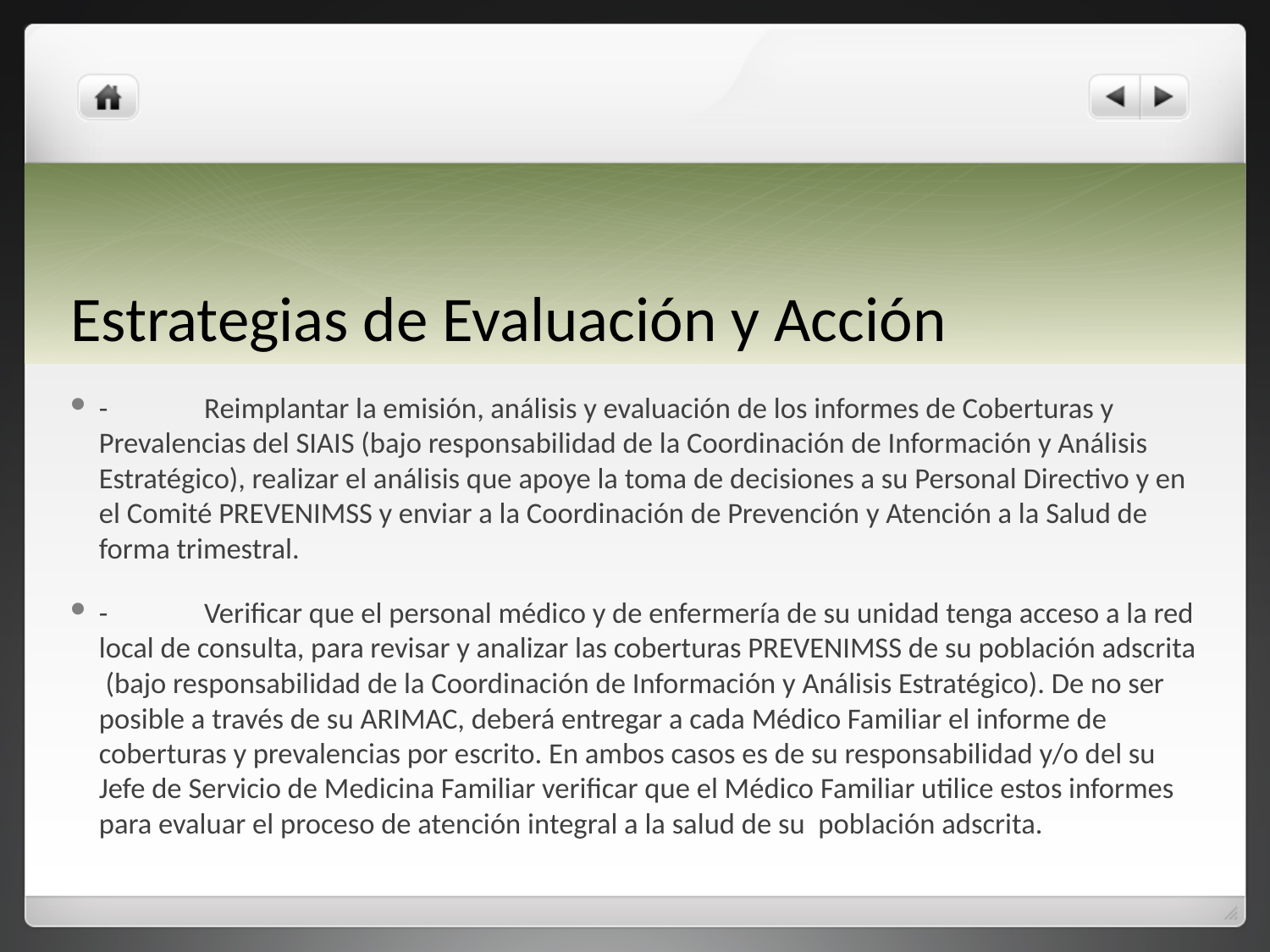

# Estrategias de Evaluación y Acción
-	Reimplantar la emisión, análisis y evaluación de los informes de Coberturas y Prevalencias del SIAIS (bajo responsabilidad de la Coordinación de Información y Análisis Estratégico), realizar el análisis que apoye la toma de decisiones a su Personal Directivo y en el Comité PREVENIMSS y enviar a la Coordinación de Prevención y Atención a la Salud de forma trimestral.
-	Verificar que el personal médico y de enfermería de su unidad tenga acceso a la red local de consulta, para revisar y analizar las coberturas PREVENIMSS de su población adscrita  (bajo responsabilidad de la Coordinación de Información y Análisis Estratégico). De no ser posible a través de su ARIMAC, deberá entregar a cada Médico Familiar el informe de coberturas y prevalencias por escrito. En ambos casos es de su responsabilidad y/o del su Jefe de Servicio de Medicina Familiar verificar que el Médico Familiar utilice estos informes para evaluar el proceso de atención integral a la salud de su  población adscrita.